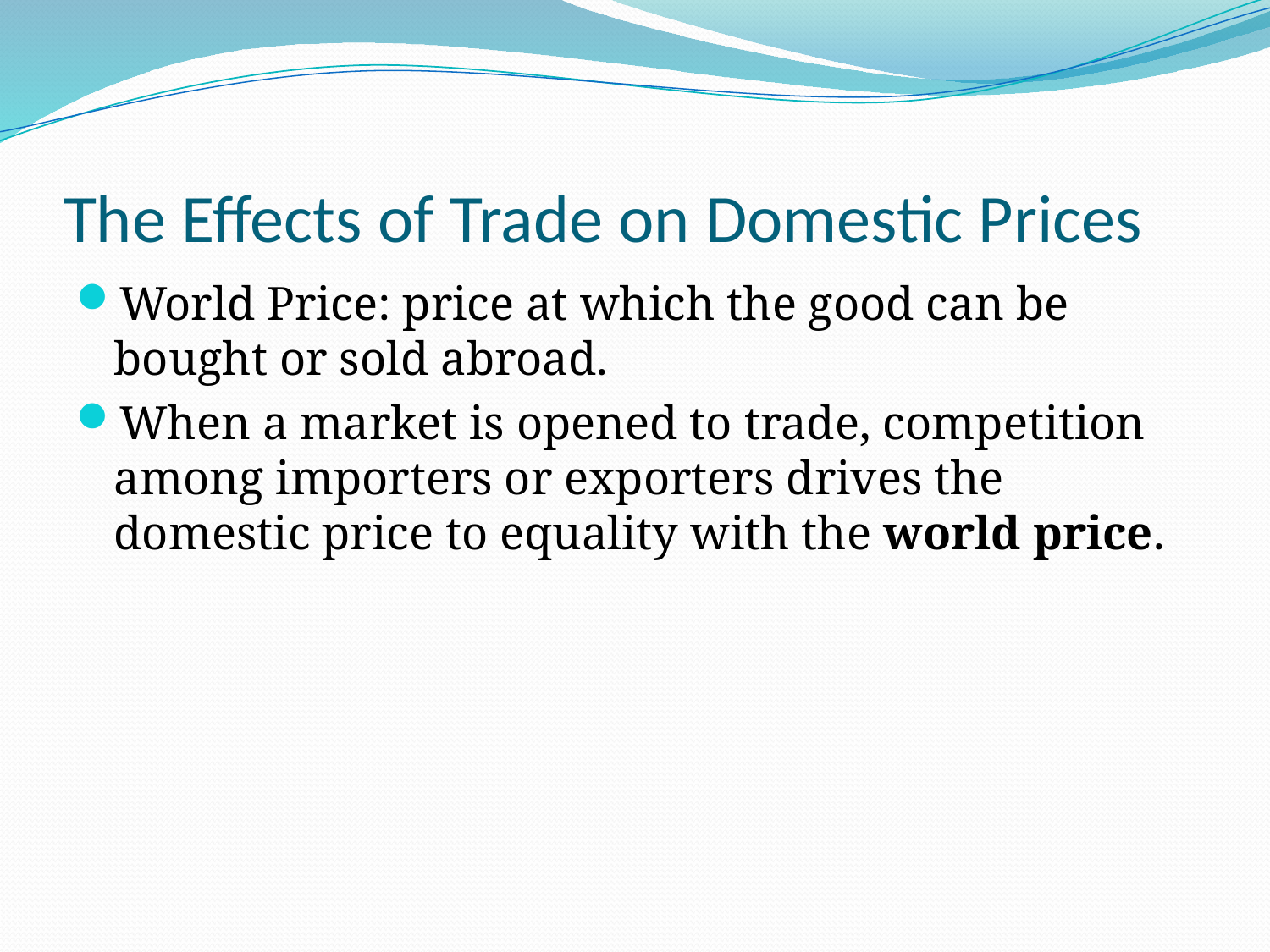

# The Effects of Trade on Domestic Prices
World Price: price at which the good can be bought or sold abroad.
When a market is opened to trade, competition among importers or exporters drives the domestic price to equality with the world price.